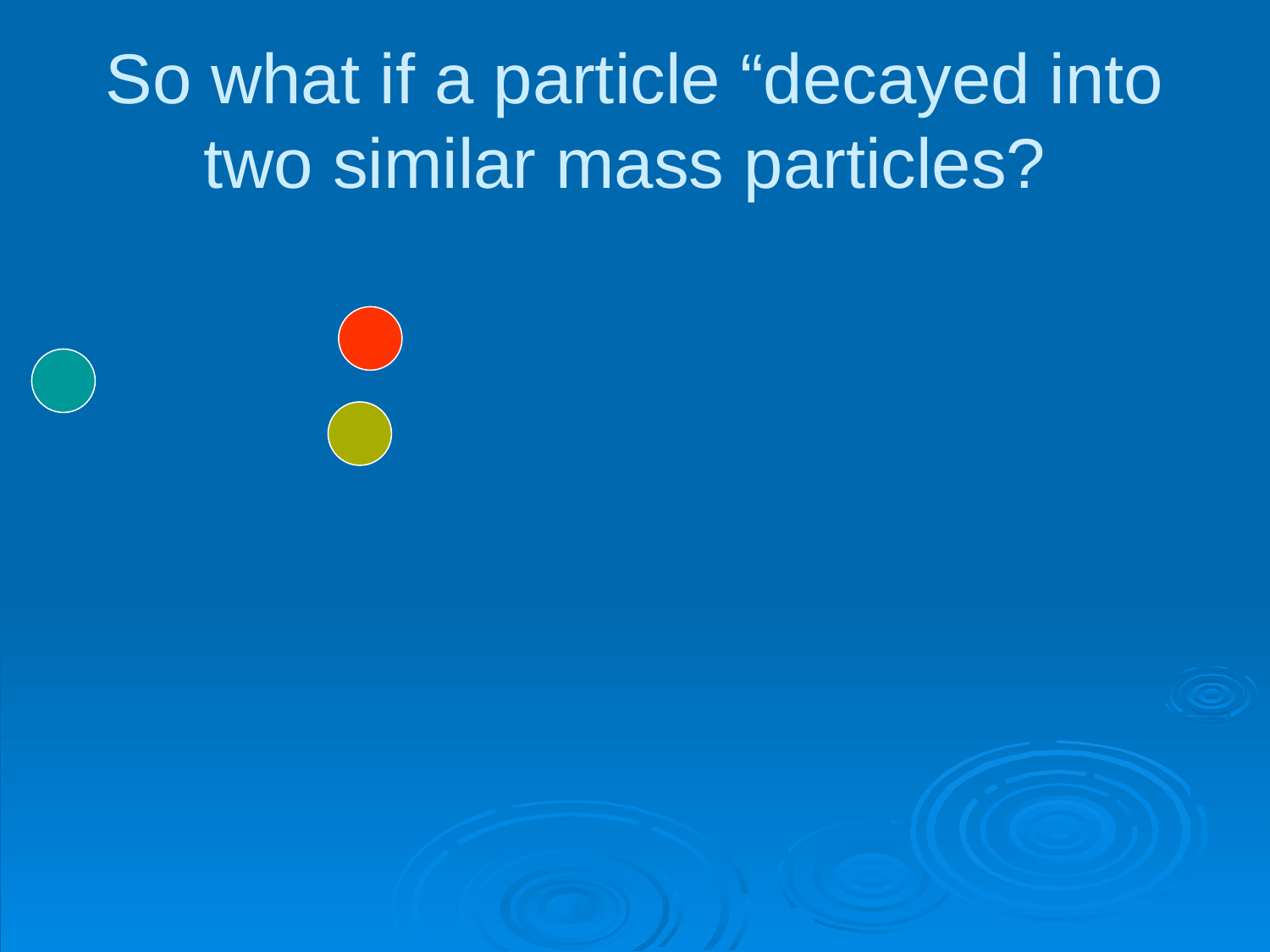

# So what if a particle “decayed into two similar mass particles?